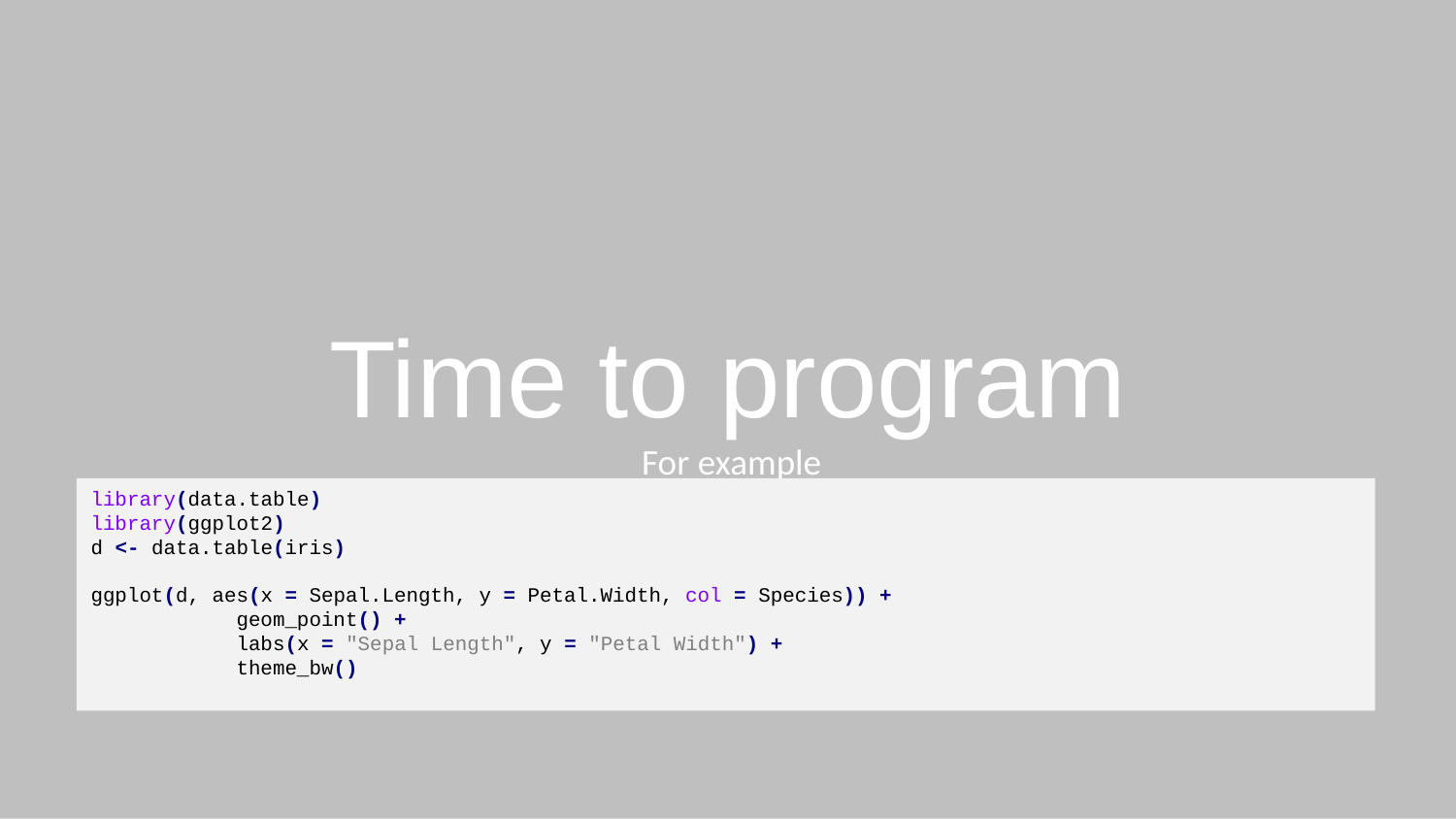

# Time to program
For example
library(data.table)
library(ggplot2)
d <- data.table(iris)

ggplot(d, aes(x = Sepal.Length, y = Petal.Width, col = Species)) +
	geom_point() +
	labs(x = "Sepal Length", y = "Petal Width") +
	theme_bw()